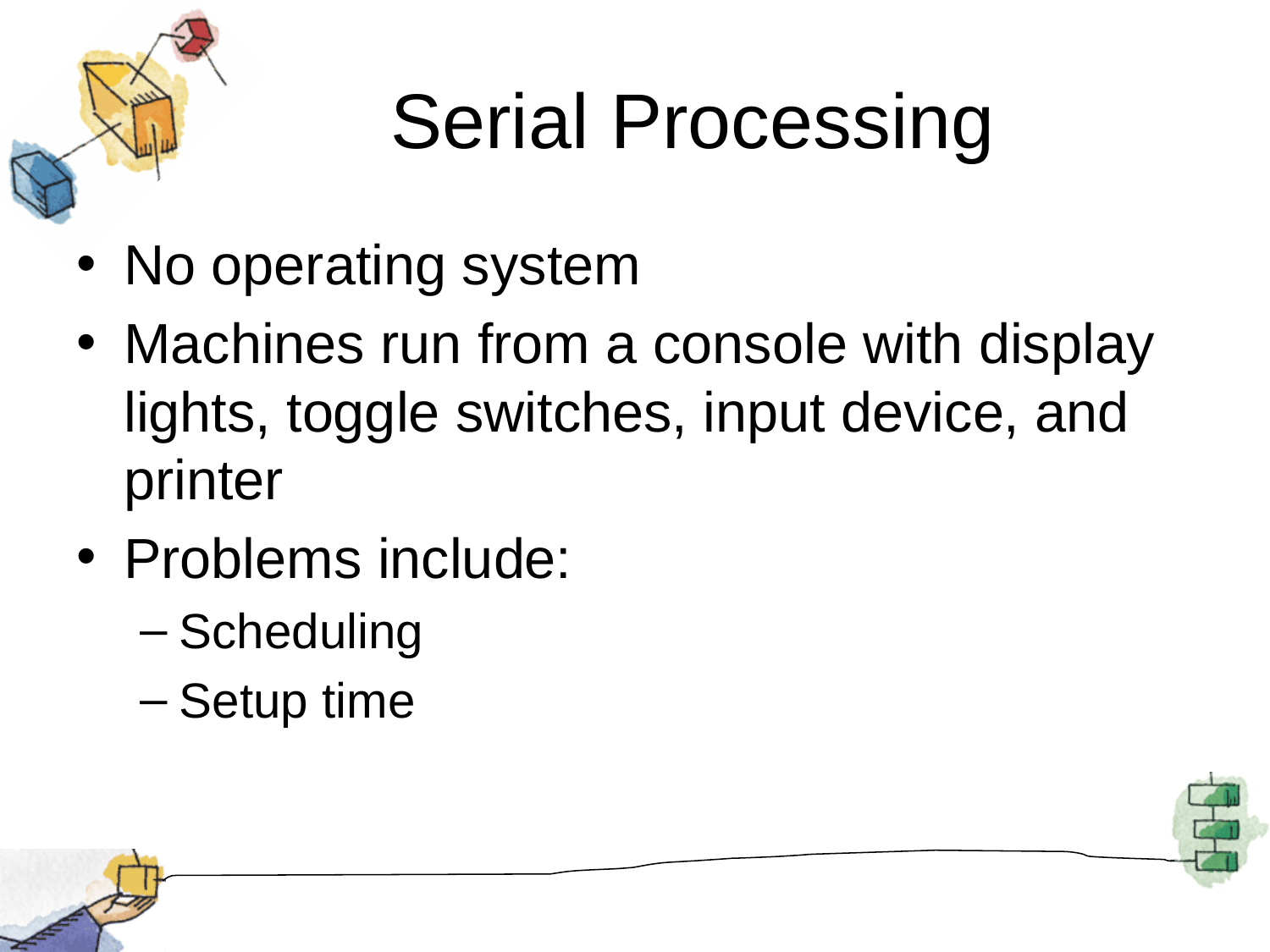

# Serial Processing
No operating system
Machines run from a console with display lights, toggle switches, input device, and printer
Problems include:
Scheduling
Setup time